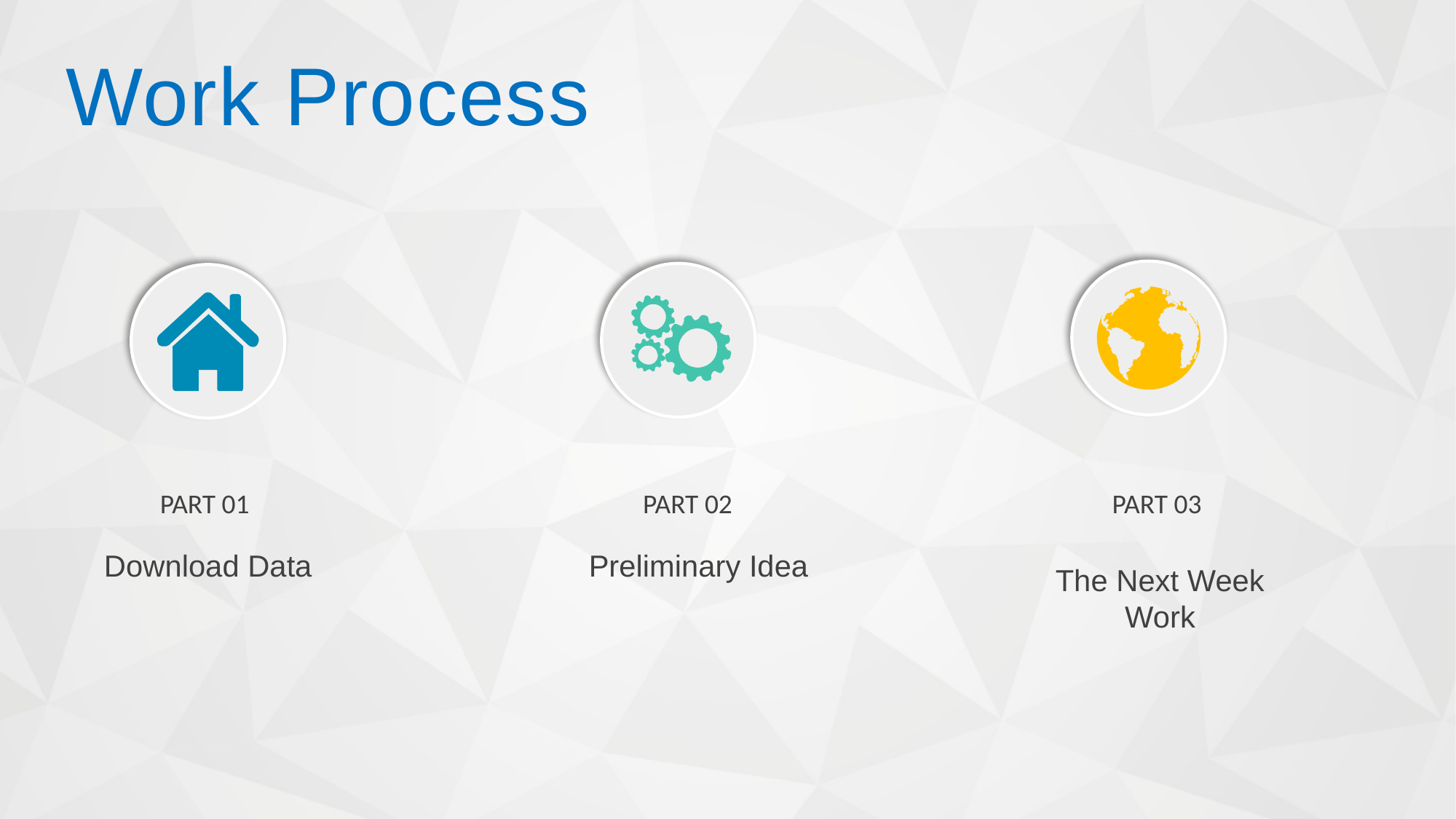

Work Process

PART 01
PART 02
PART 03
Download Data
 Preliminary Idea
The Next Week
Work